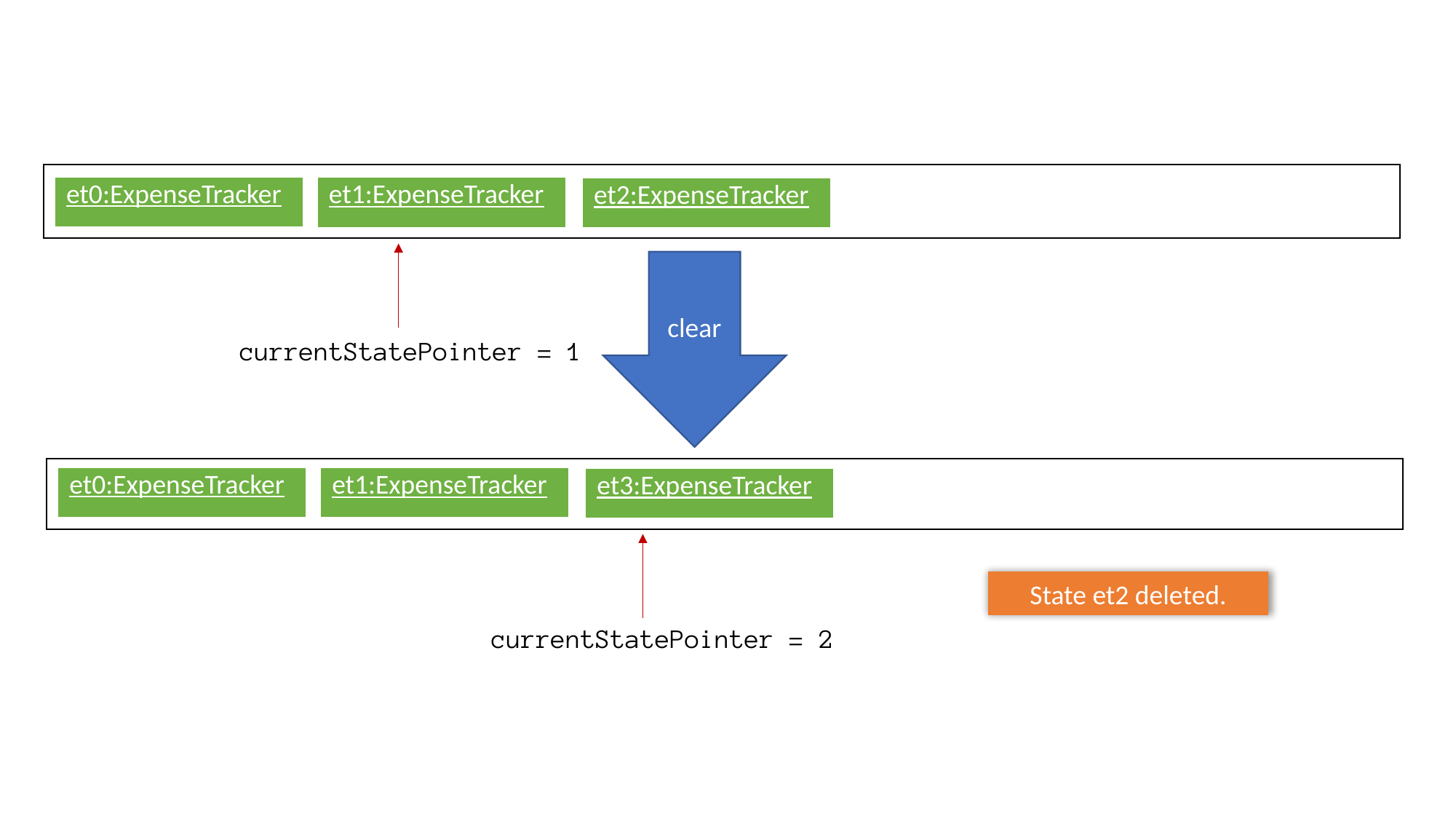

| et0:ExpenseTracker |
| --- |
| et1:ExpenseTracker |
| --- |
| et2:ExpenseTracker |
| --- |
clear
currentStatePointer = 1

| et0:ExpenseTracker |
| --- |
| et1:ExpenseTracker |
| --- |
| et3:ExpenseTracker |
| --- |
State et2 deleted.
currentStatePointer = 2